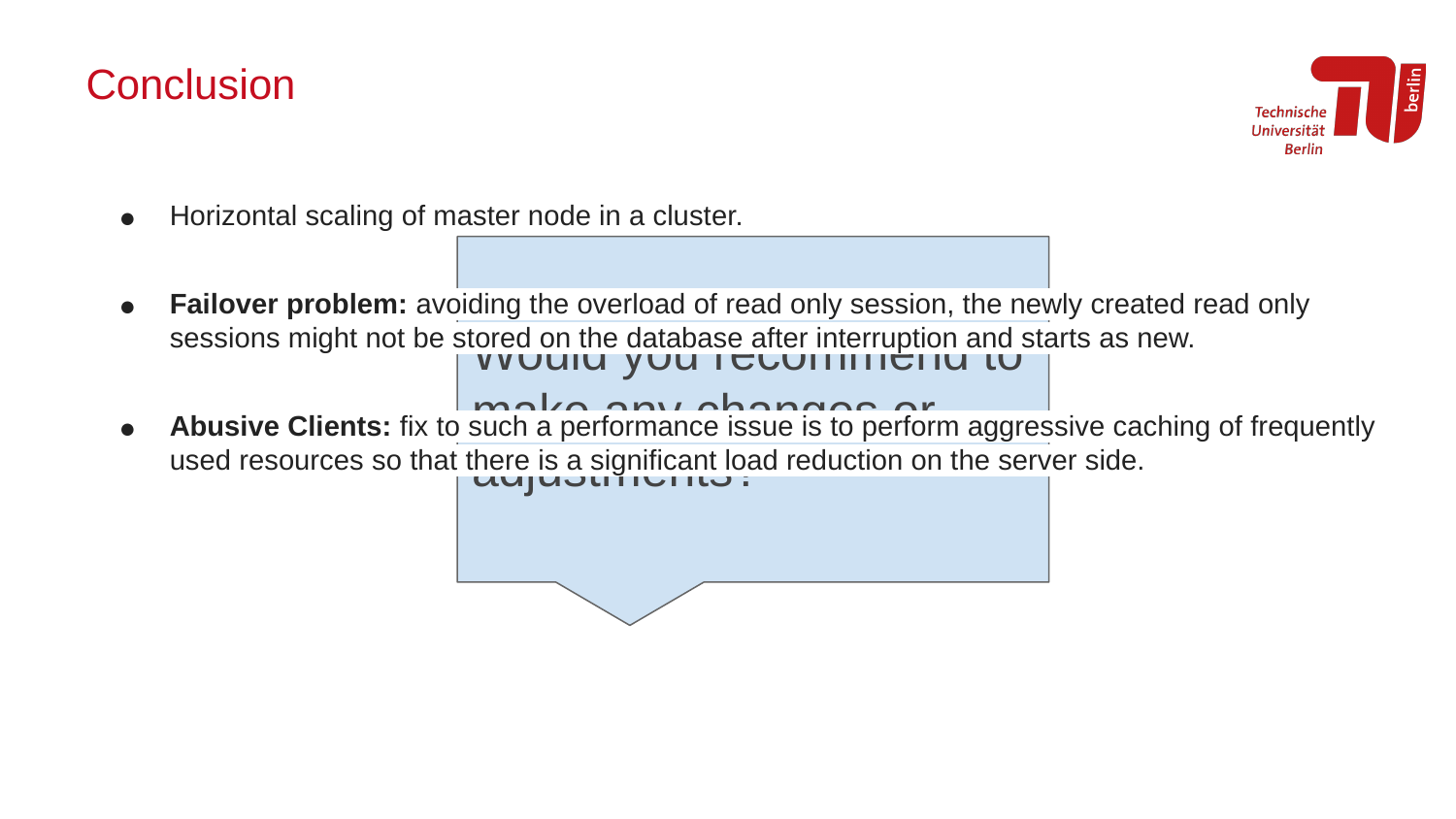

# Conclusion
Horizontal scaling of master node in a cluster.

Failover problem: avoiding the overload of read only session, the newly created read only sessions might not be stored on the database after interruption and starts as new.

Abusive Clients: fix to such a performance issue is to perform aggressive caching of frequently used resources so that there is a significant load reduction on the server side.
Would you recommend to make any changes or adjustments?